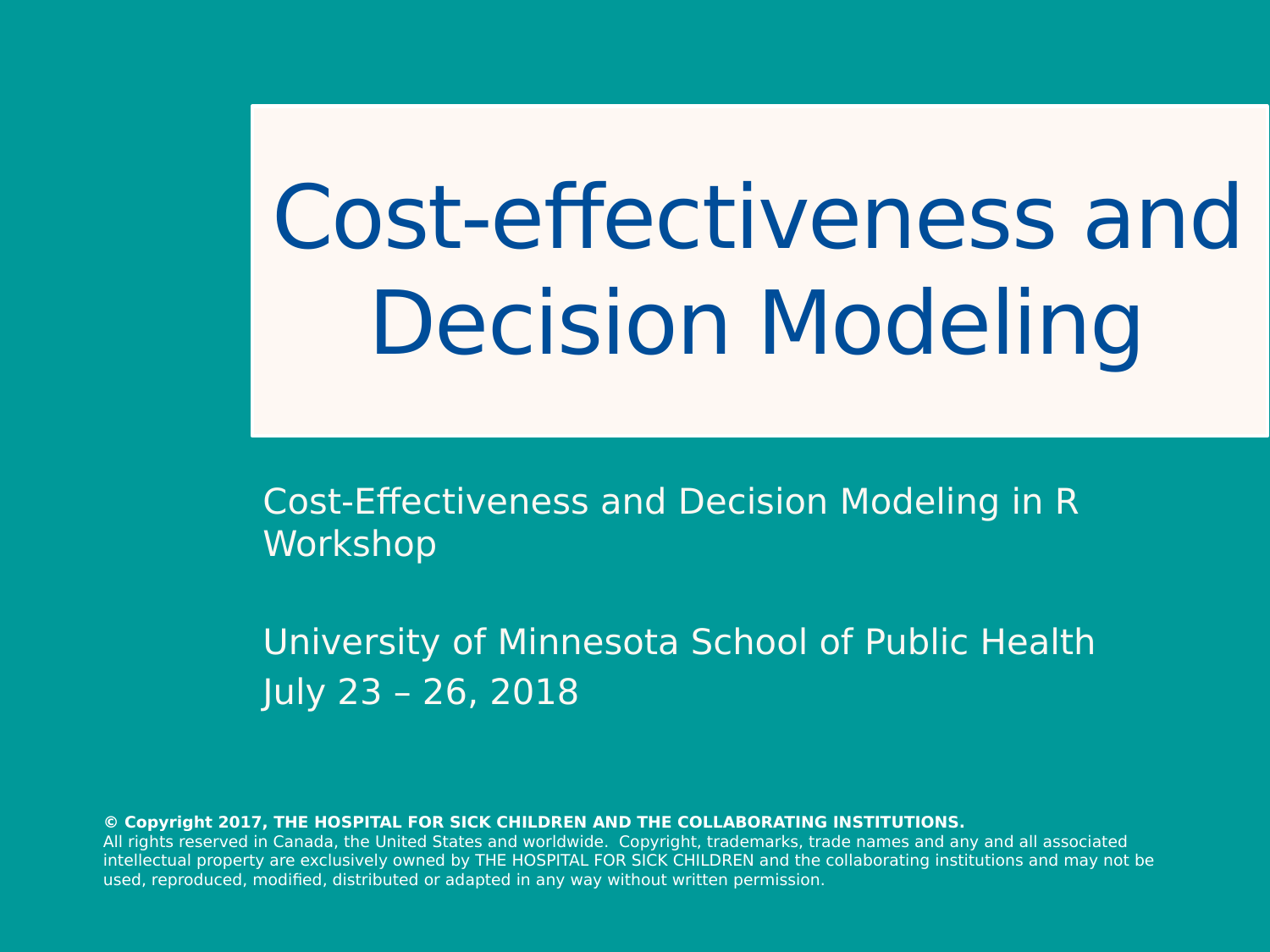

# Cost-effectiveness and Decision Modeling
Cost-Effectiveness and Decision Modeling in R Workshop

University of Minnesota School of Public Health
July 23 – 26, 2018

1